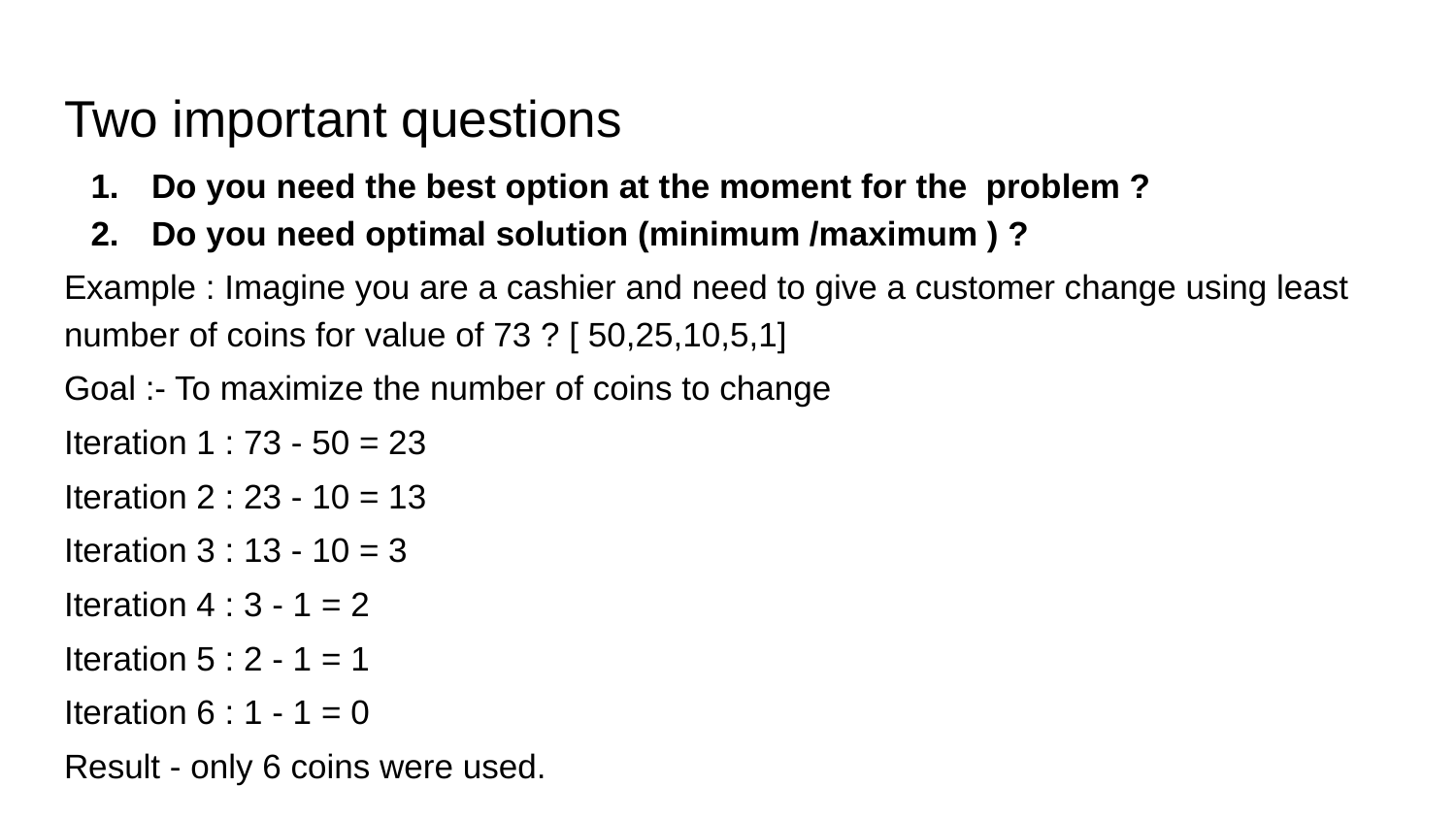

# Two important questions
Do you need the best option at the moment for the  problem ?
Do you need optimal solution (minimum /maximum ) ?
Example : Imagine you are a cashier and need to give a customer change using least number of coins for value of 73 ? [ 50,25,10,5,1]
Goal :- To maximize the number of coins to change
Iteration 1 : 73 - 50 = 23
Iteration 2 : 23 - 10 = 13
Iteration 3 : 13 - 10 = 3
Iteration 4 : 3 - 1 = 2
Iteration 5 : 2 - 1 = 1
Iteration 6 : 1 - 1 = 0
Result - only 6 coins were used.